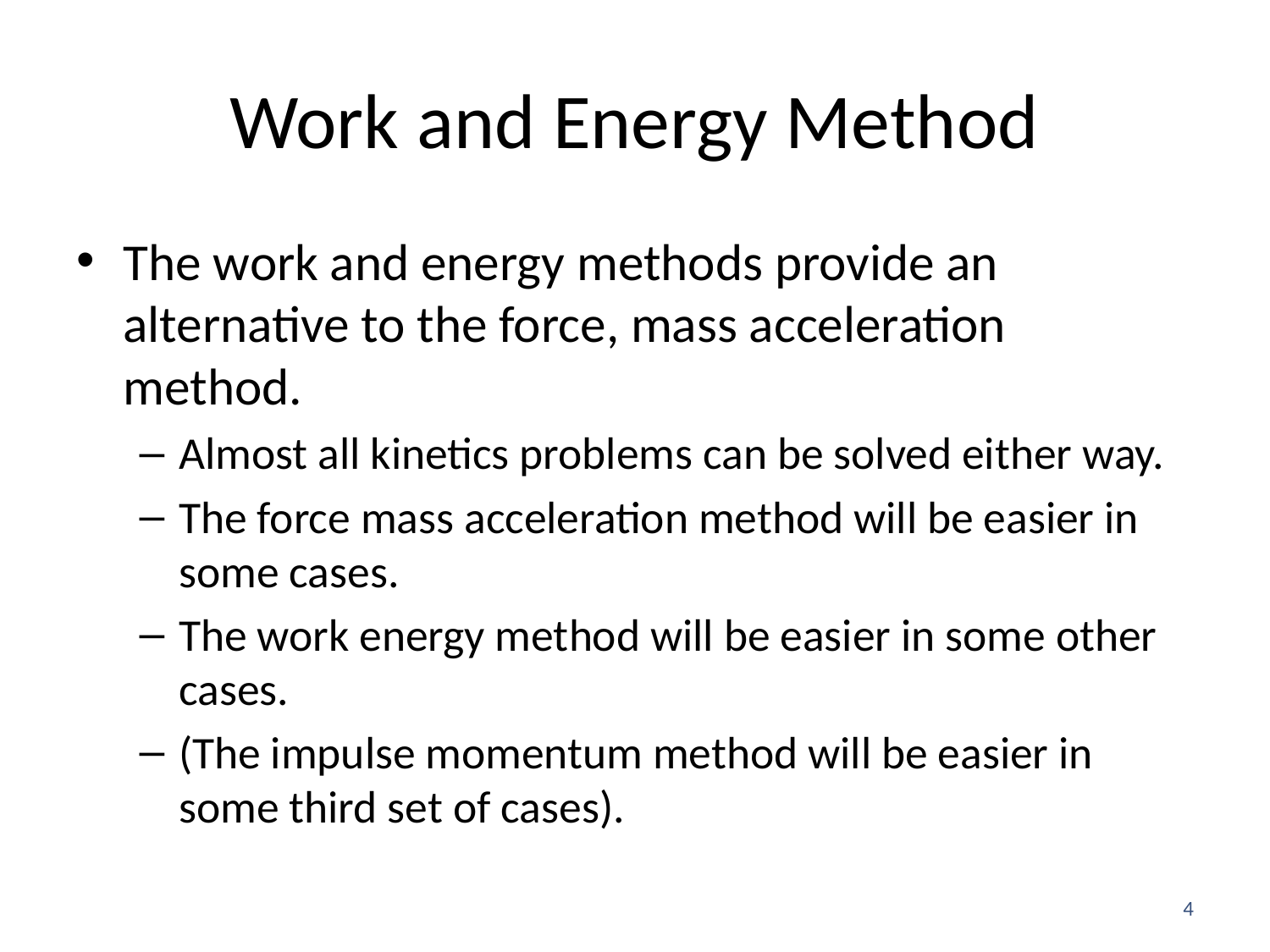

# Work and Energy Method
The work and energy methods provide an alternative to the force, mass acceleration method.
Almost all kinetics problems can be solved either way.
The force mass acceleration method will be easier in some cases.
The work energy method will be easier in some other cases.
(The impulse momentum method will be easier in some third set of cases).
4